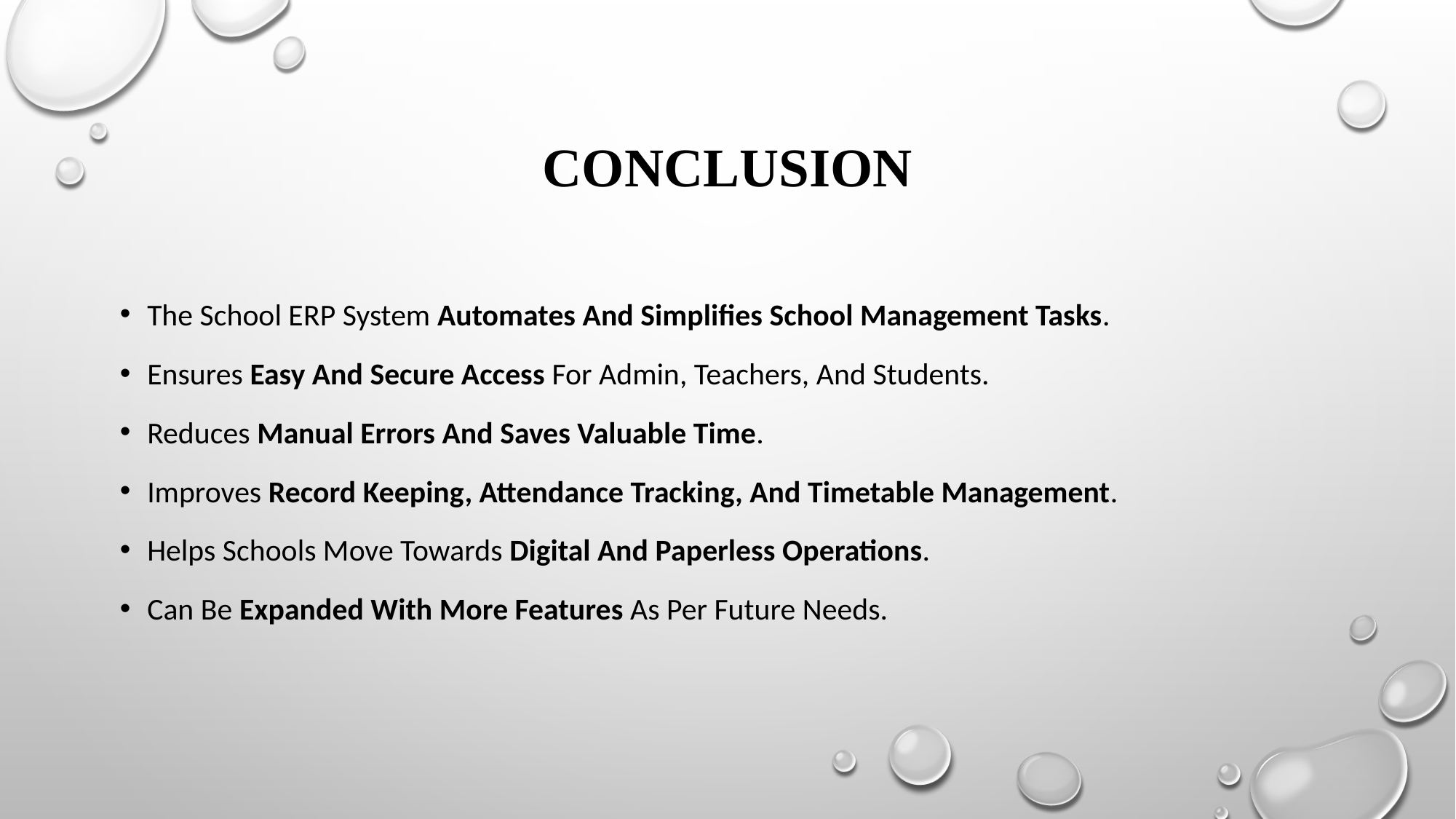

# CONCLUSION
The School ERP System Automates And Simplifies School Management Tasks.
Ensures Easy And Secure Access For Admin, Teachers, And Students.
Reduces Manual Errors And Saves Valuable Time.
Improves Record Keeping, Attendance Tracking, And Timetable Management.
Helps Schools Move Towards Digital And Paperless Operations.
Can Be Expanded With More Features As Per Future Needs.